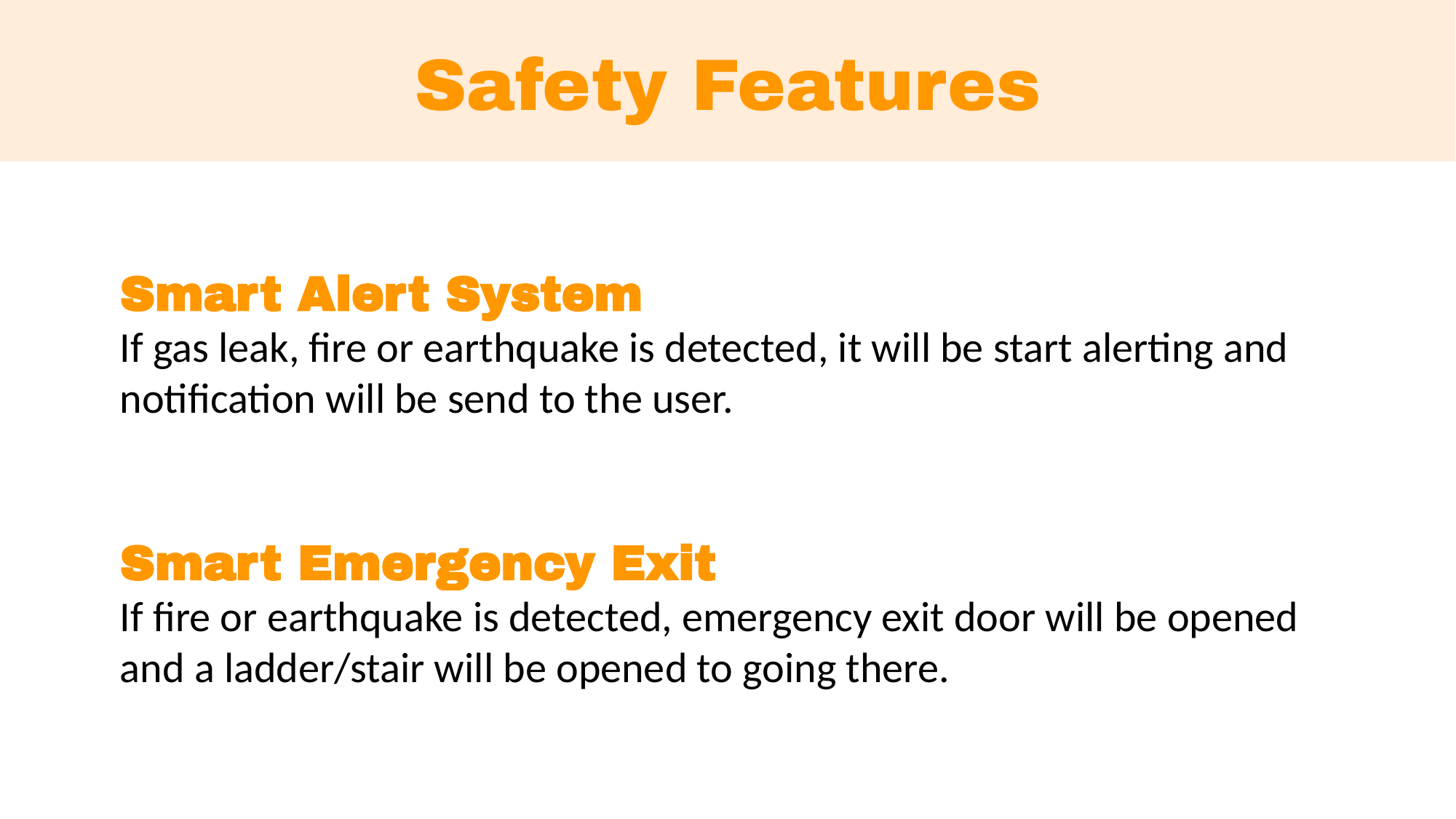

Safety Features
Smart Alert System
If gas leak, fire or earthquake is detected, it will be start alerting and notification will be send to the user.

Smart Emergency Exit
If fire or earthquake is detected, emergency exit door will be opened and a ladder/stair will be opened to going there.